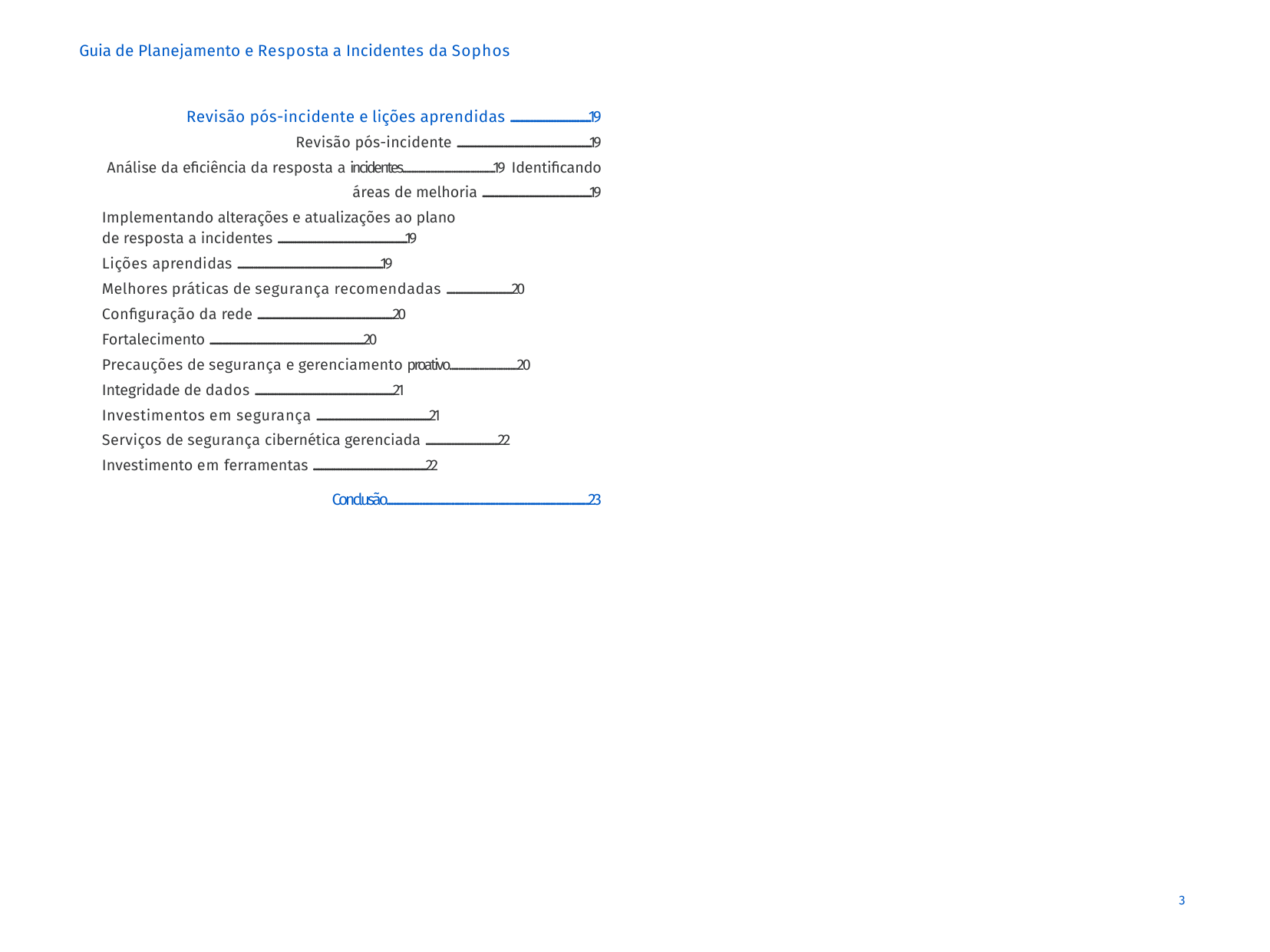

Guia de Planejamento e Resposta a Incidentes da Sophos

Revisão pós-incidente e lições aprendidas ........................................................19
Revisão pós-incidente .....................................................................................................19
Análise da eficiência da resposta a incidentes.....................................................19  Identificando áreas de melhoria ..................................................................................19
Implementando alterações e atualizações ao plano
de resposta a incidentes .................................................................................................19
Lições aprendidas .............................................................................................................19
Melhores práticas de segurança recomendadas ..............................................20
Configuração da rede ......................................................................................................20
Fortalecimento ....................................................................................................................20
Precauções de segurança e gerenciamento proativo.......................................20  Integridade de dados ........................................................................................................21
Investimentos em segurança .....................................................................................21
Serviços de segurança cibernética gerenciada ...................................................22  Investimento em ferramentas .....................................................................................22
Conclusão.............................................................................................................................23
3